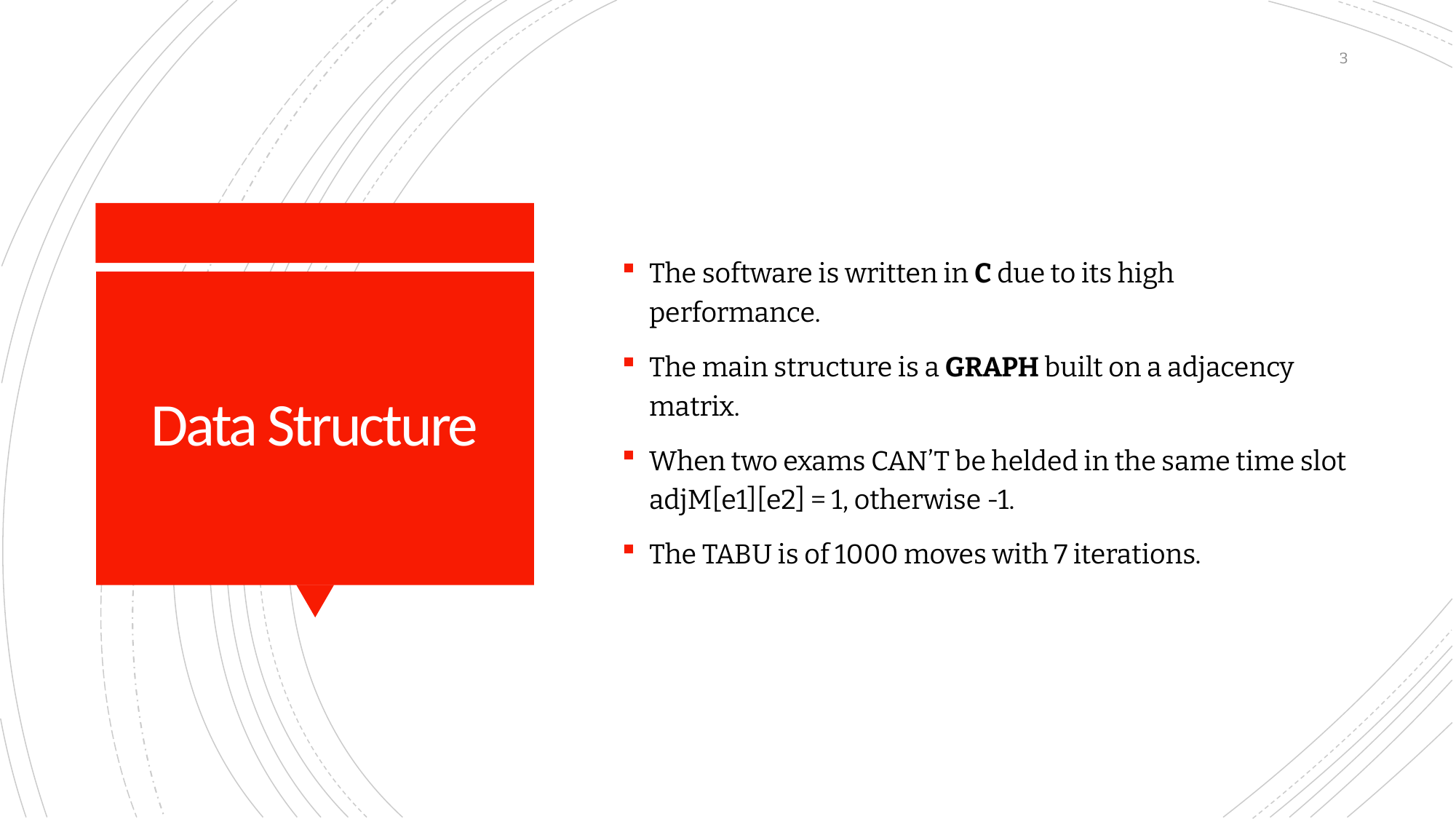

3
The software is written in C due to its high performance.
The main structure is a GRAPH built on a adjacency matrix.
When two exams CAN’T be helded in the same time slot adjM[e1][e2] = 1, otherwise -1.
The TABU is of 1000 moves with 7 iterations.
# Data Structure